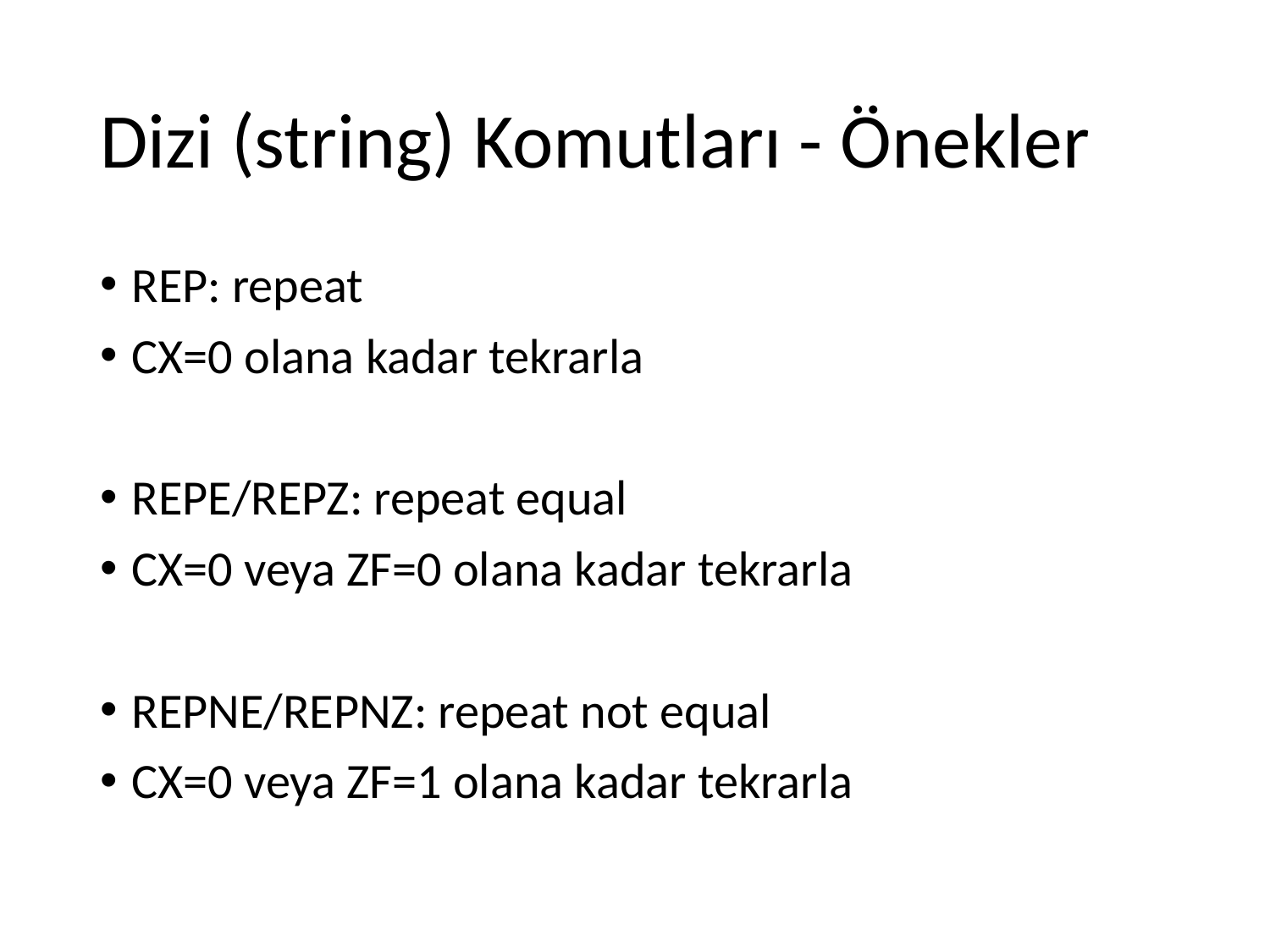

# Dizi (string) Komutları - Önekler
REP: repeat
CX=0 olana kadar tekrarla

REPE/REPZ: repeat equal
CX=0 veya ZF=0 olana kadar tekrarla

REPNE/REPNZ: repeat not equal
CX=0 veya ZF=1 olana kadar tekrarla